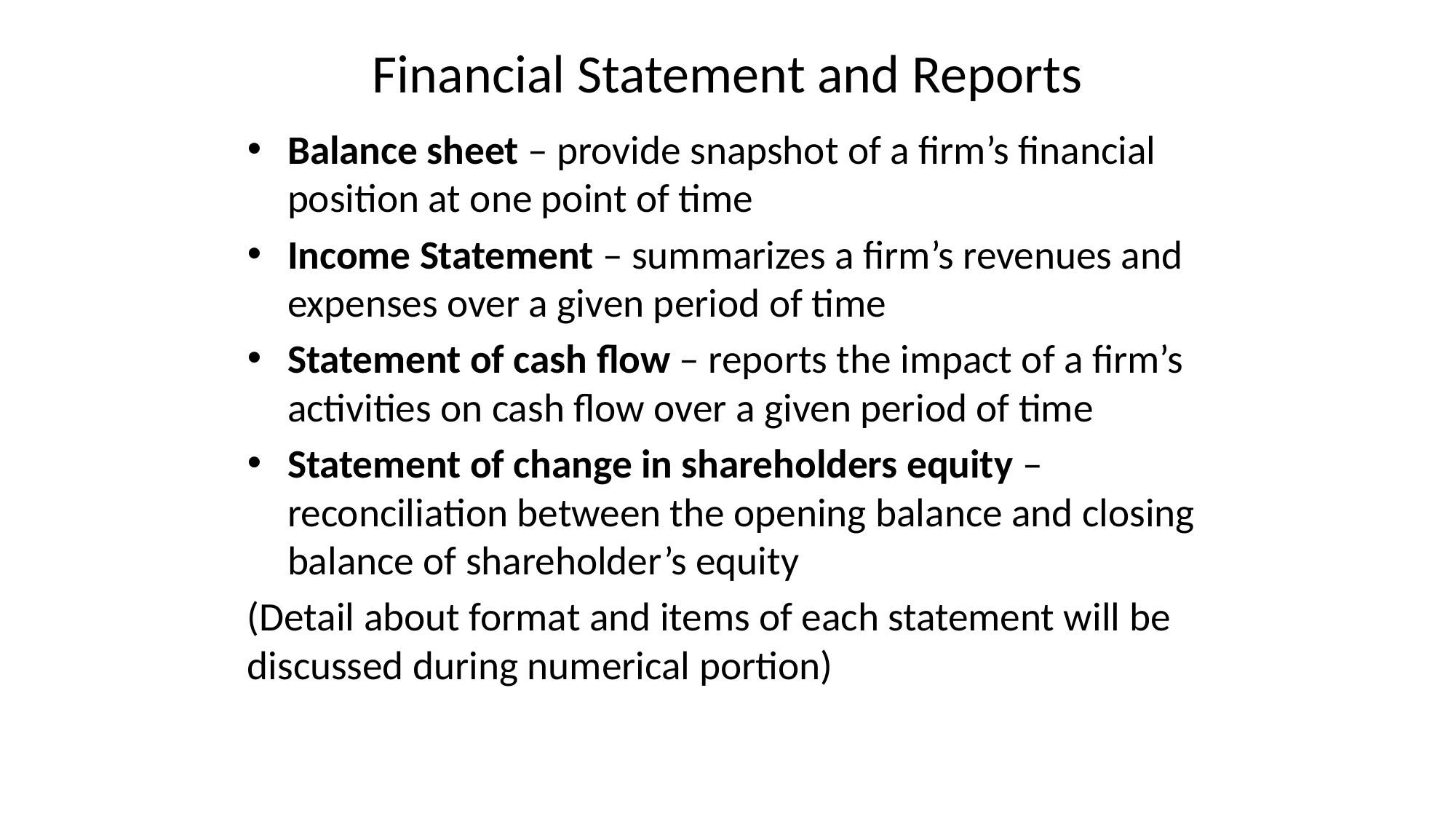

# Financial Statement and Reports
Balance sheet – provide snapshot of a firm’s financial position at one point of time
Income Statement – summarizes a firm’s revenues and expenses over a given period of time
Statement of cash flow – reports the impact of a firm’s activities on cash flow over a given period of time
Statement of change in shareholders equity – reconciliation between the opening balance and closing balance of shareholder’s equity
(Detail about format and items of each statement will be discussed during numerical portion)